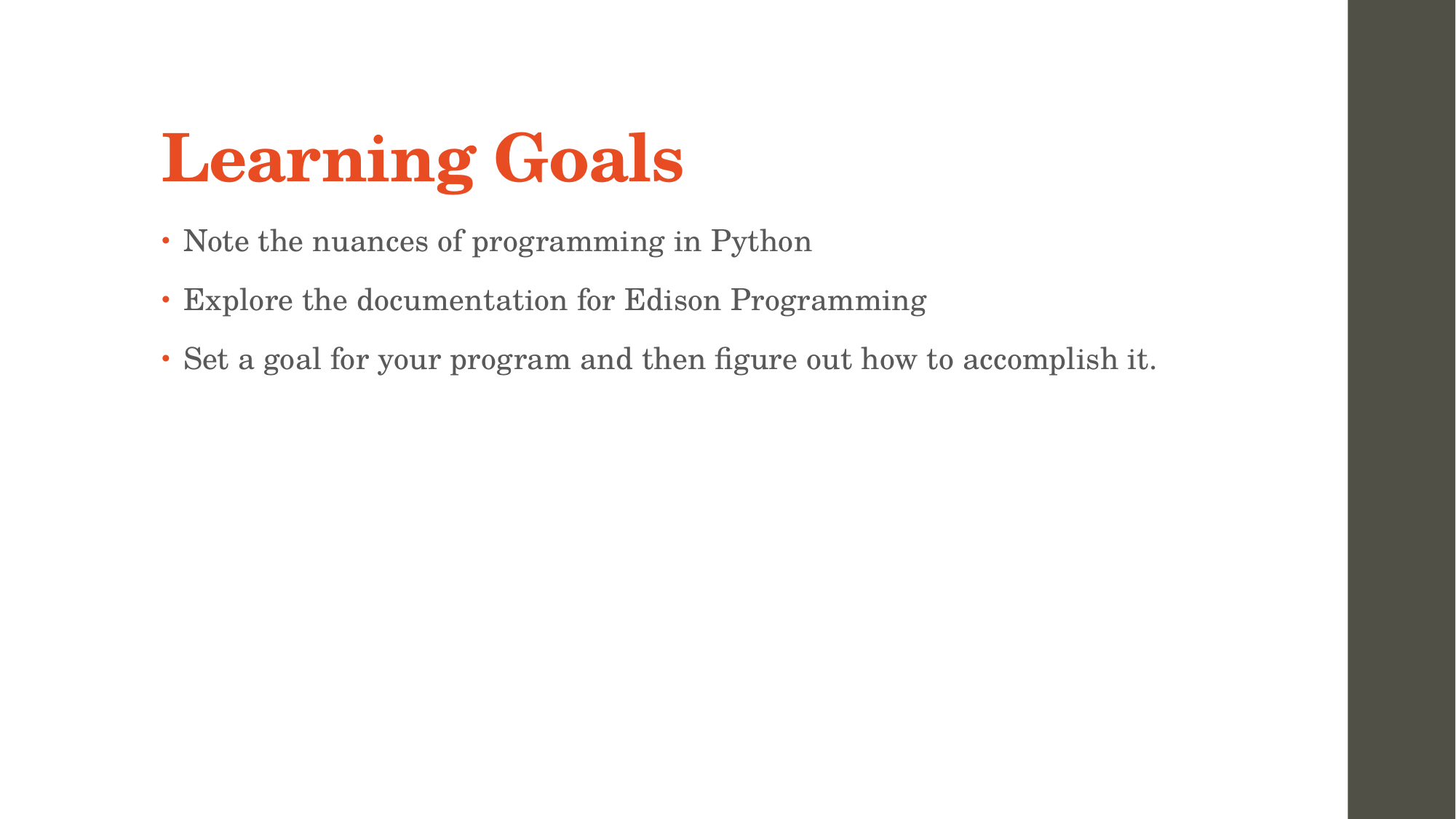

# Learning Goals
Note the nuances of programming in Python
Explore the documentation for Edison Programming
Set a goal for your program and then figure out how to accomplish it.